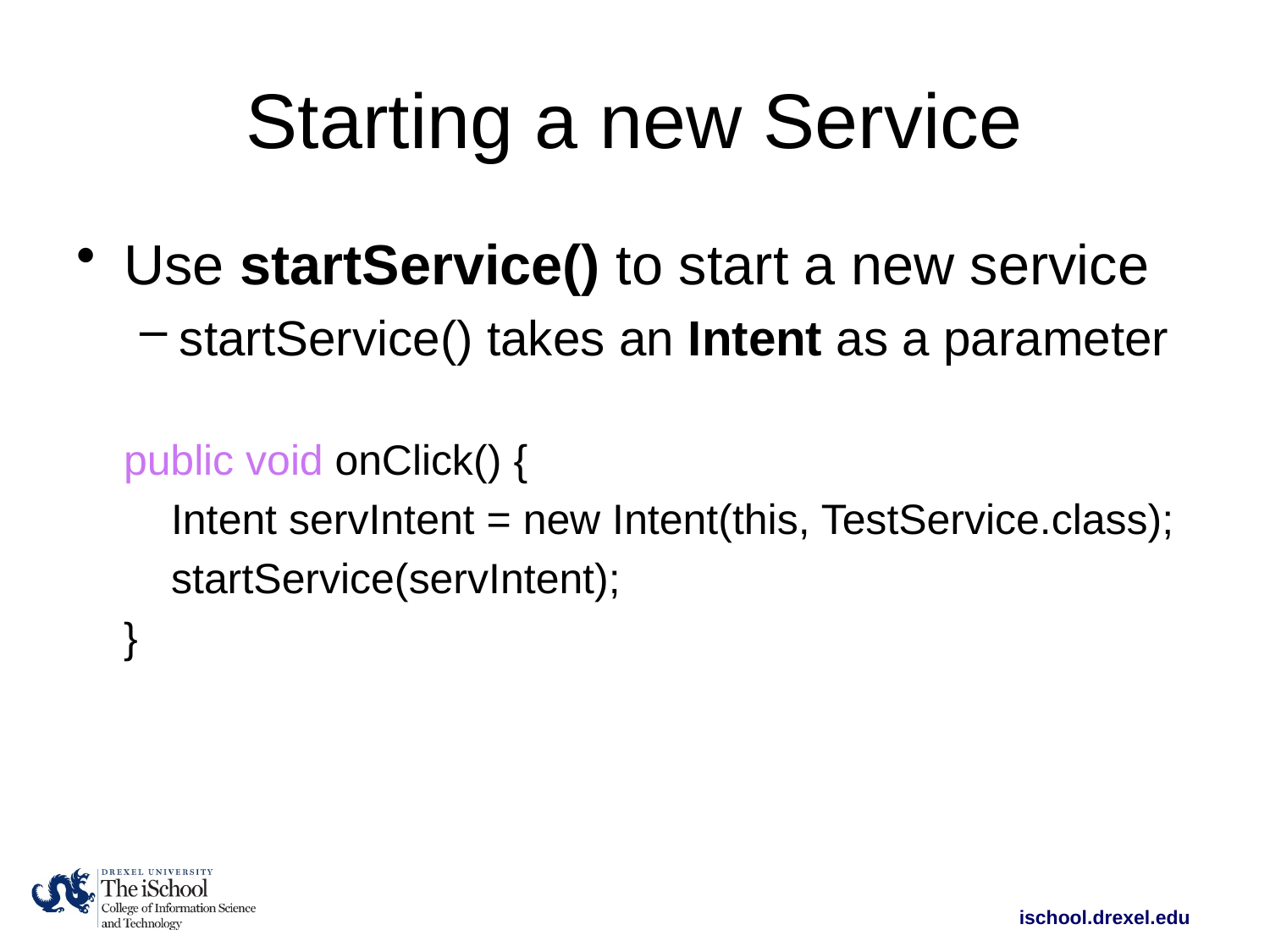

# Starting a new Service
Use startService() to start a new service
startService() takes an Intent as a parameter

    public void onClick() {
        Intent servIntent = new Intent(this, TestService.class);
        startService(servIntent);
    }